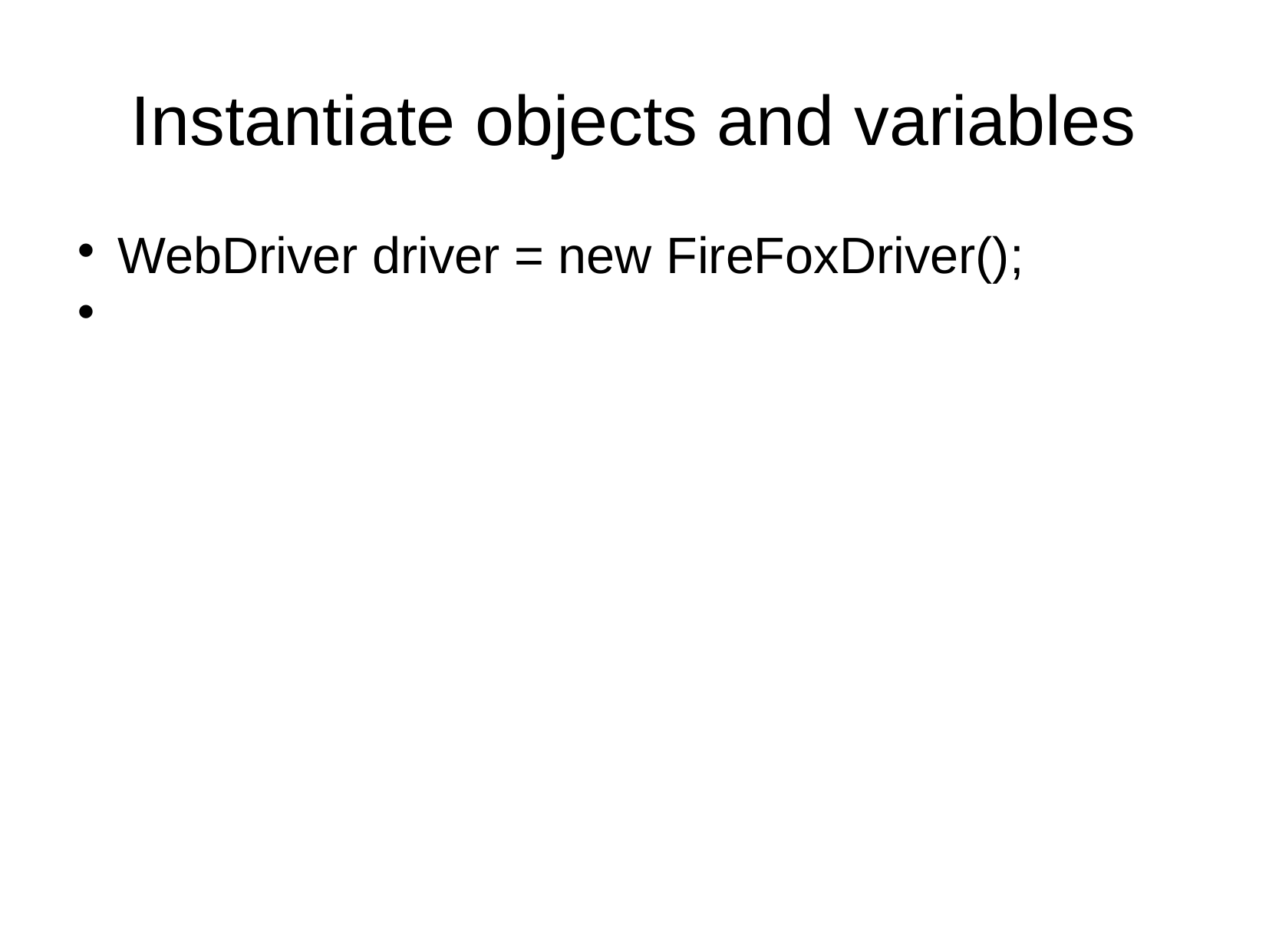

Instantiate objects and variables
WebDriver driver = new FireFoxDriver();